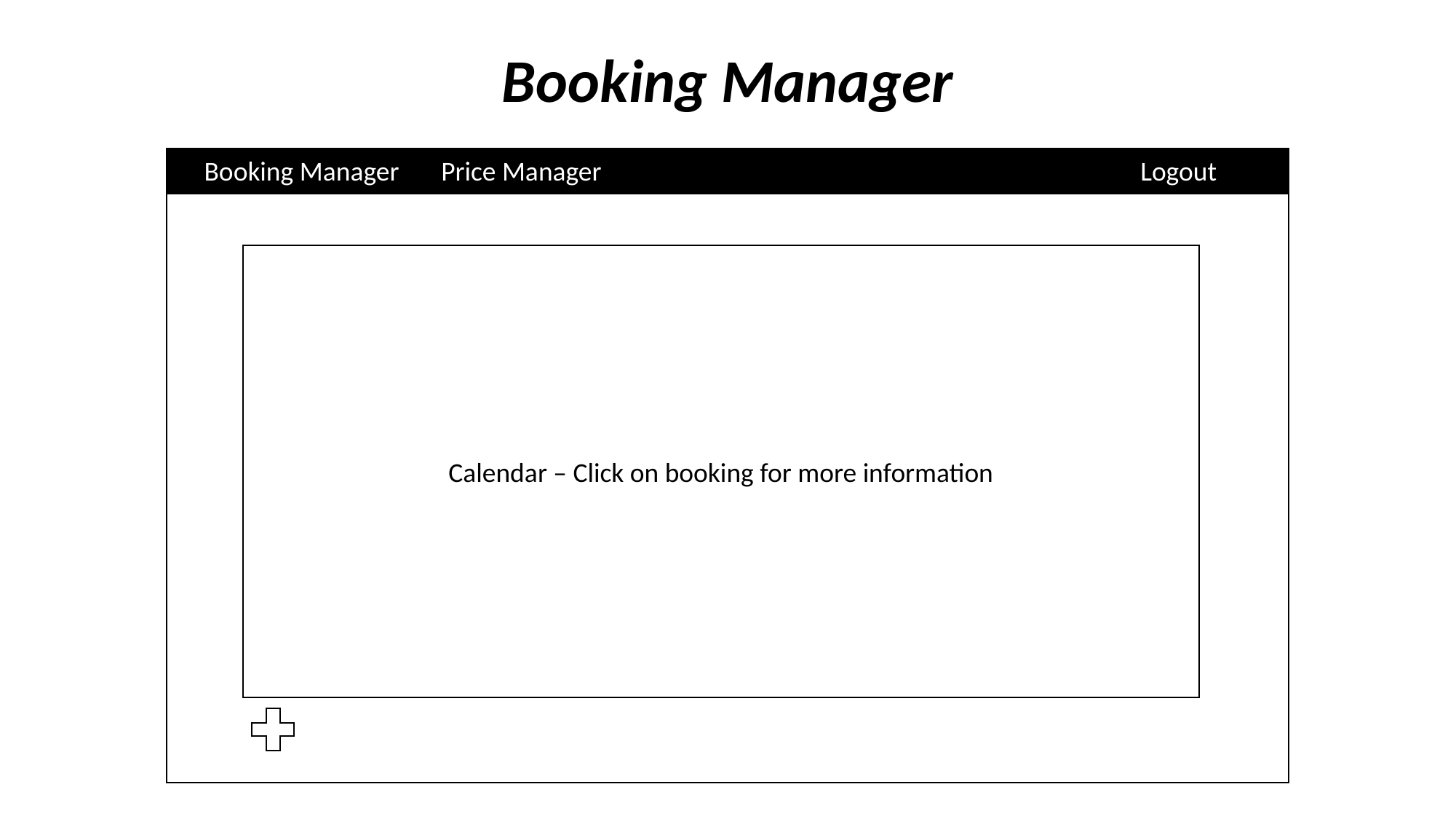

Booking Manager

Booking Manager
Price Manager
Logout
Calendar – Click on booking for more information